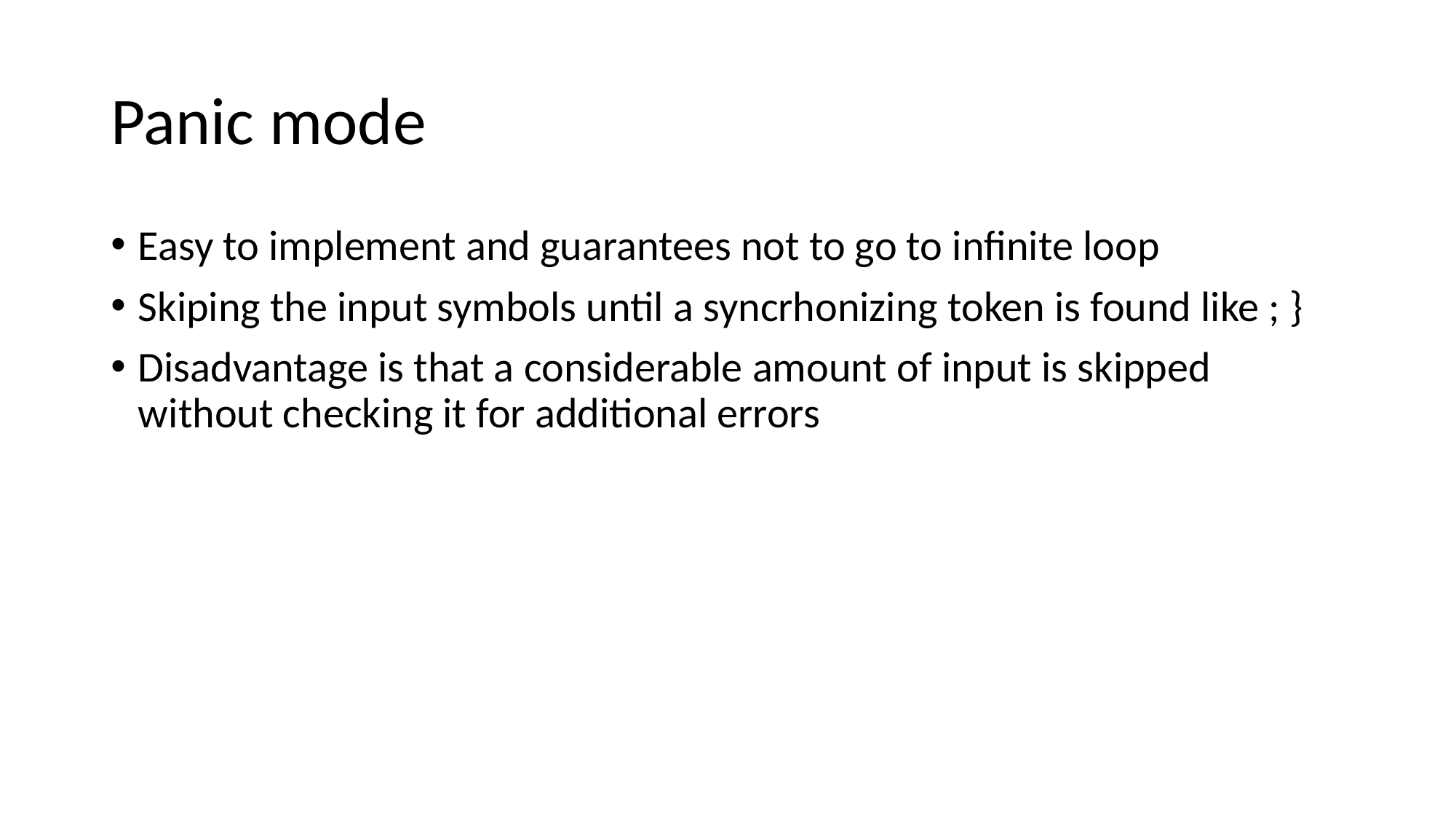

# Panic mode
Easy to implement and guarantees not to go to infinite loop
Skiping the input symbols until a syncrhonizing token is found like ; }
Disadvantage is that a considerable amount of input is skipped without checking it for additional errors